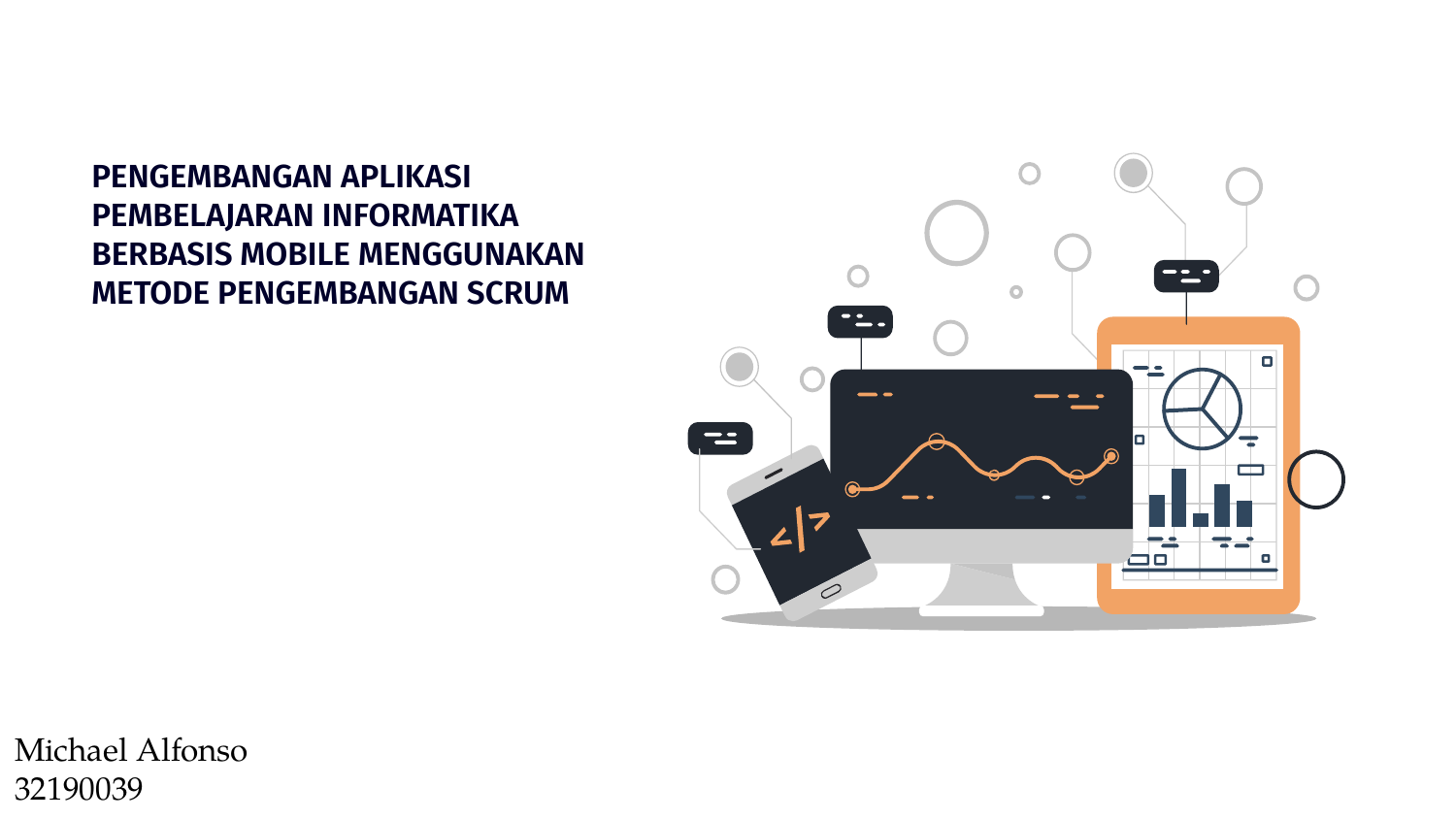

PENGEMBANGAN APLIKASI PEMBELAJARAN INFORMATIKA BERBASIS MOBILE MENGGUNAKAN METODE PENGEMBANGAN SCRUM

Michael Alfonso
32190039